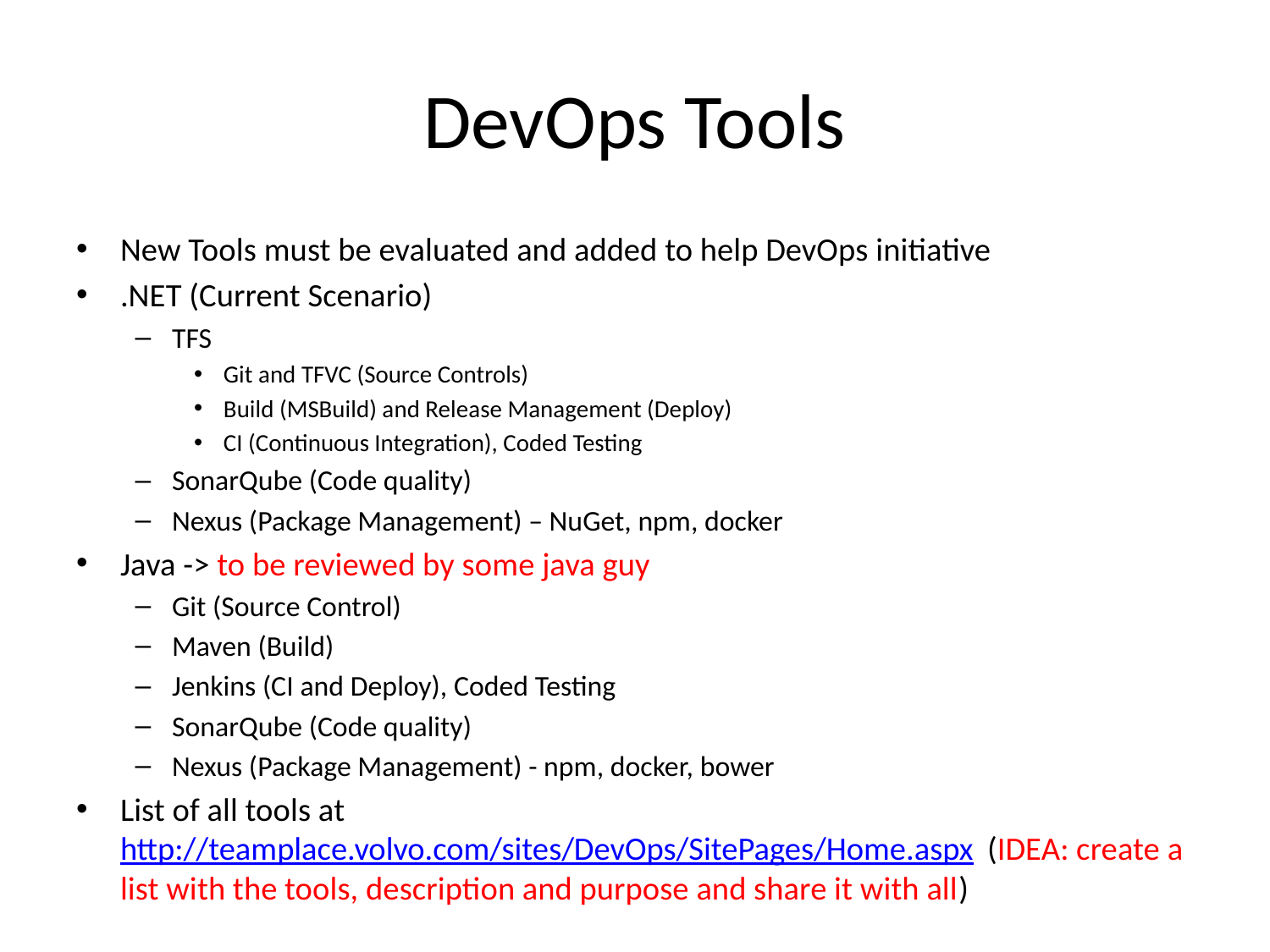

# DevOps Tools
New Tools must be evaluated and added to help DevOps initiative
.NET (Current Scenario)
TFS
Git and TFVC (Source Controls)
Build (MSBuild) and Release Management (Deploy)
CI (Continuous Integration), Coded Testing
SonarQube (Code quality)
Nexus (Package Management) – NuGet, npm, docker
Java -> to be reviewed by some java guy
Git (Source Control)
Maven (Build)
Jenkins (CI and Deploy), Coded Testing
SonarQube (Code quality)
Nexus (Package Management) - npm, docker, bower
List of all tools at
http://teamplace.volvo.com/sites/DevOps/SitePages/Home.aspx (IDEA: create a list with the tools, description and purpose and share it with all)